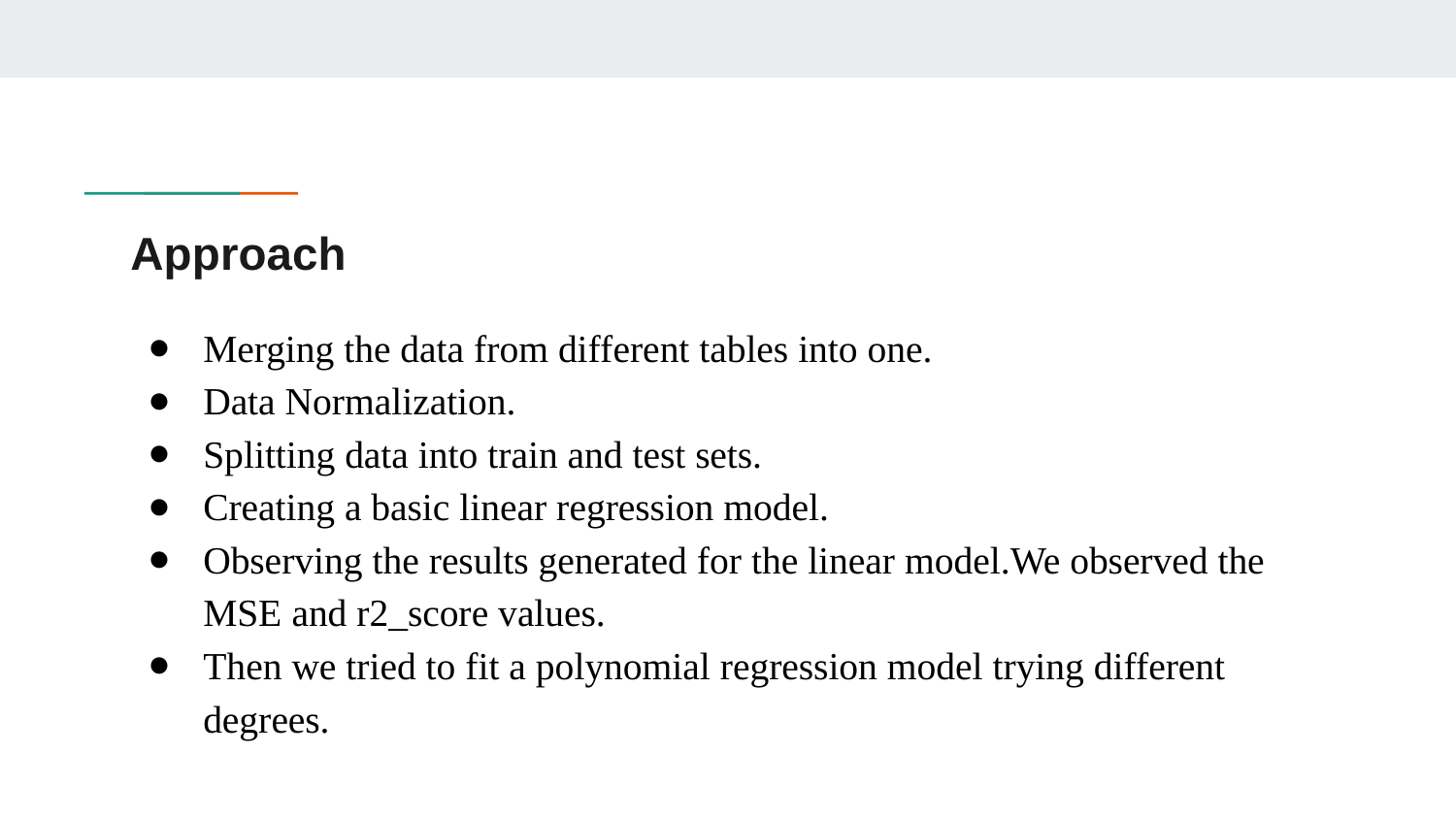

# Approach
Merging the data from different tables into one.
Data Normalization.
Splitting data into train and test sets.
Creating a basic linear regression model.
Observing the results generated for the linear model.We observed the MSE and r2_score values.
Then we tried to fit a polynomial regression model trying different degrees.